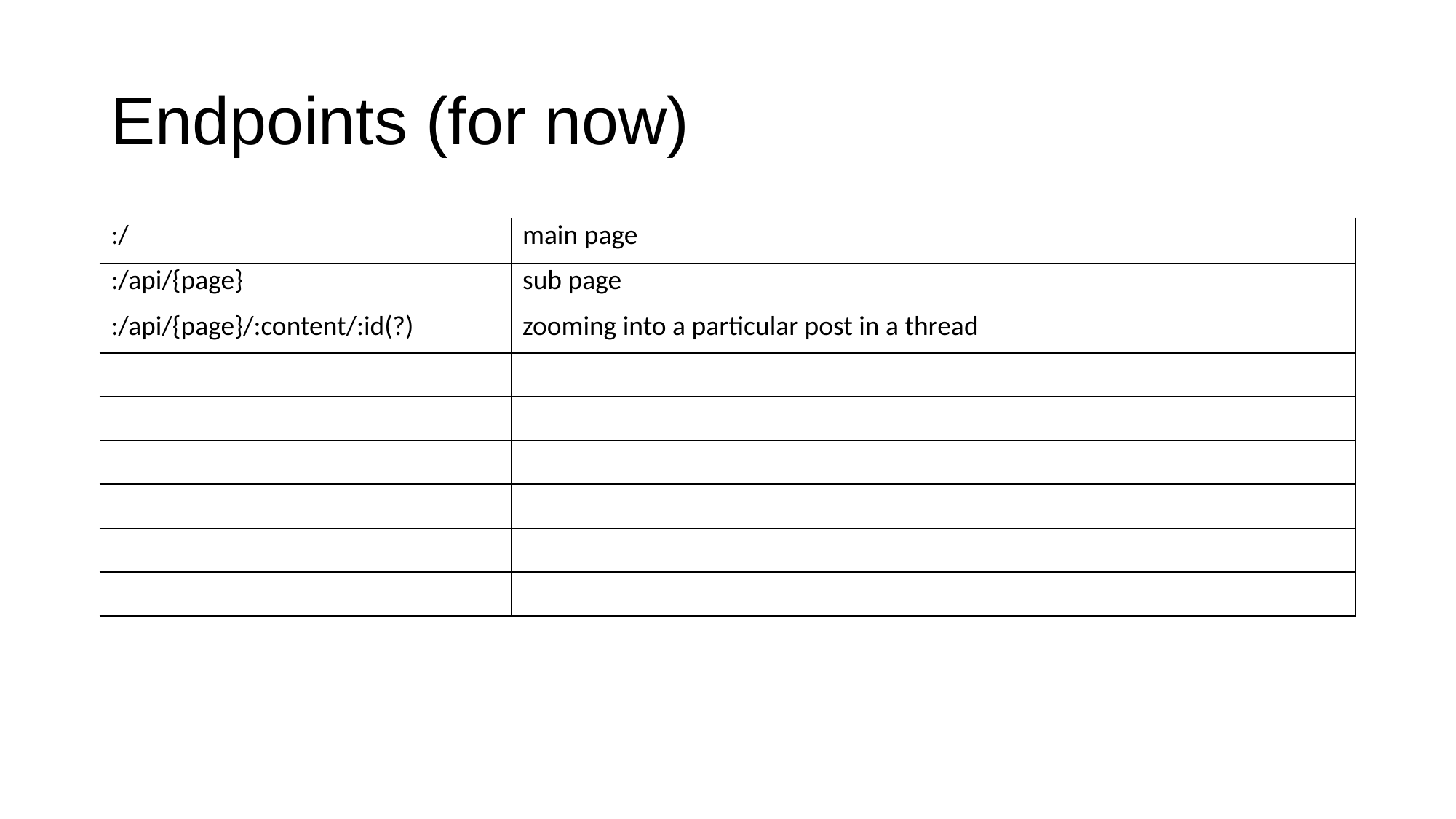

# Endpoints (for now)
| :/ | main page |
| --- | --- |
| :/api/{page} | sub page |
| :/api/{page}/:content/:id(?) | zooming into a particular post in a thread |
|  |  |
|  |  |
|  |  |
|  |  |
|  |  |
|  |  |